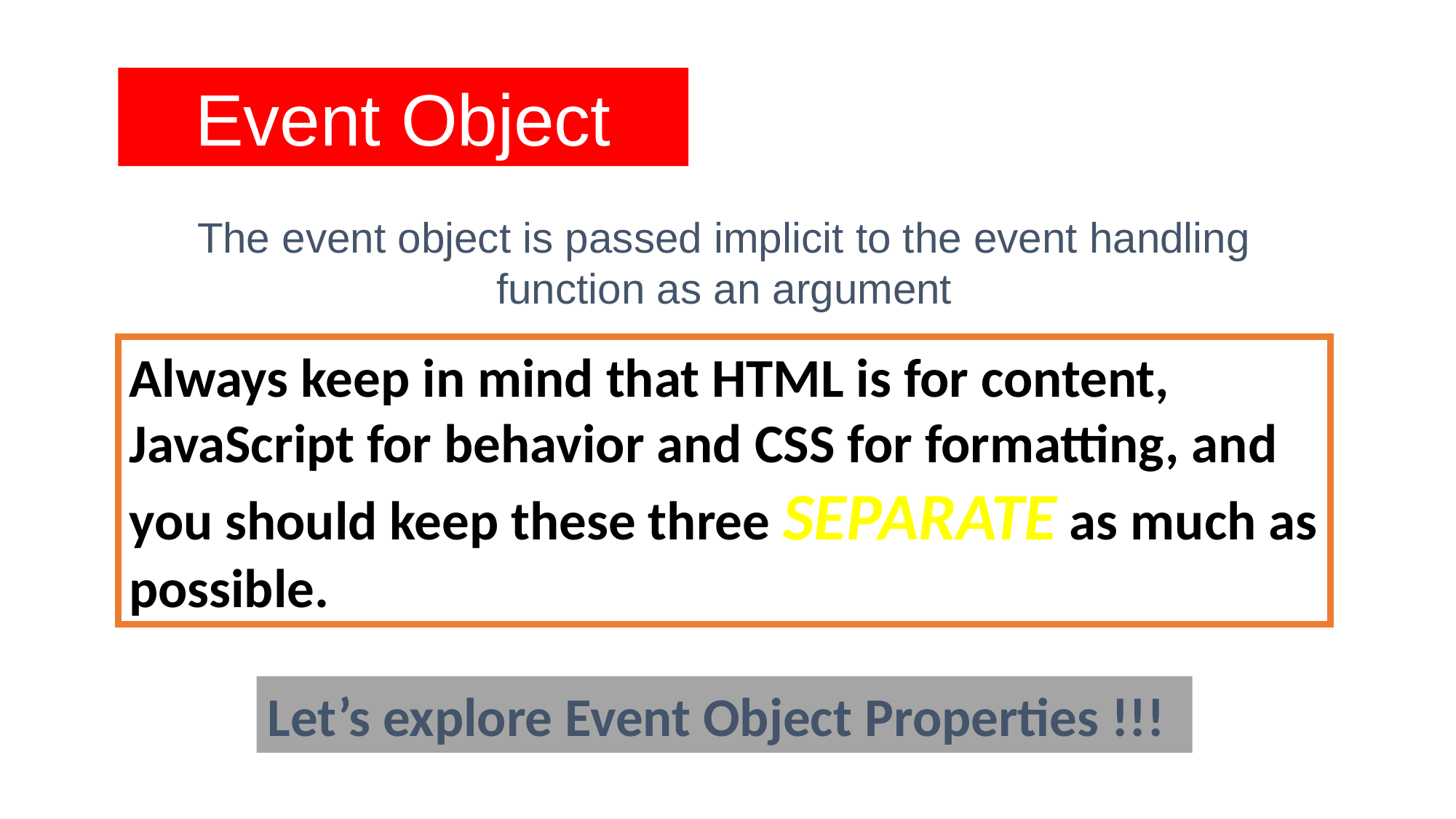

Event Object
The event object is passed implicit to the event handling function as an argument
Always keep in mind that HTML is for content, JavaScript for behavior and CSS for formatting, and you should keep these three SEPARATE as much as possible.
Let’s explore Event Object Properties !!!